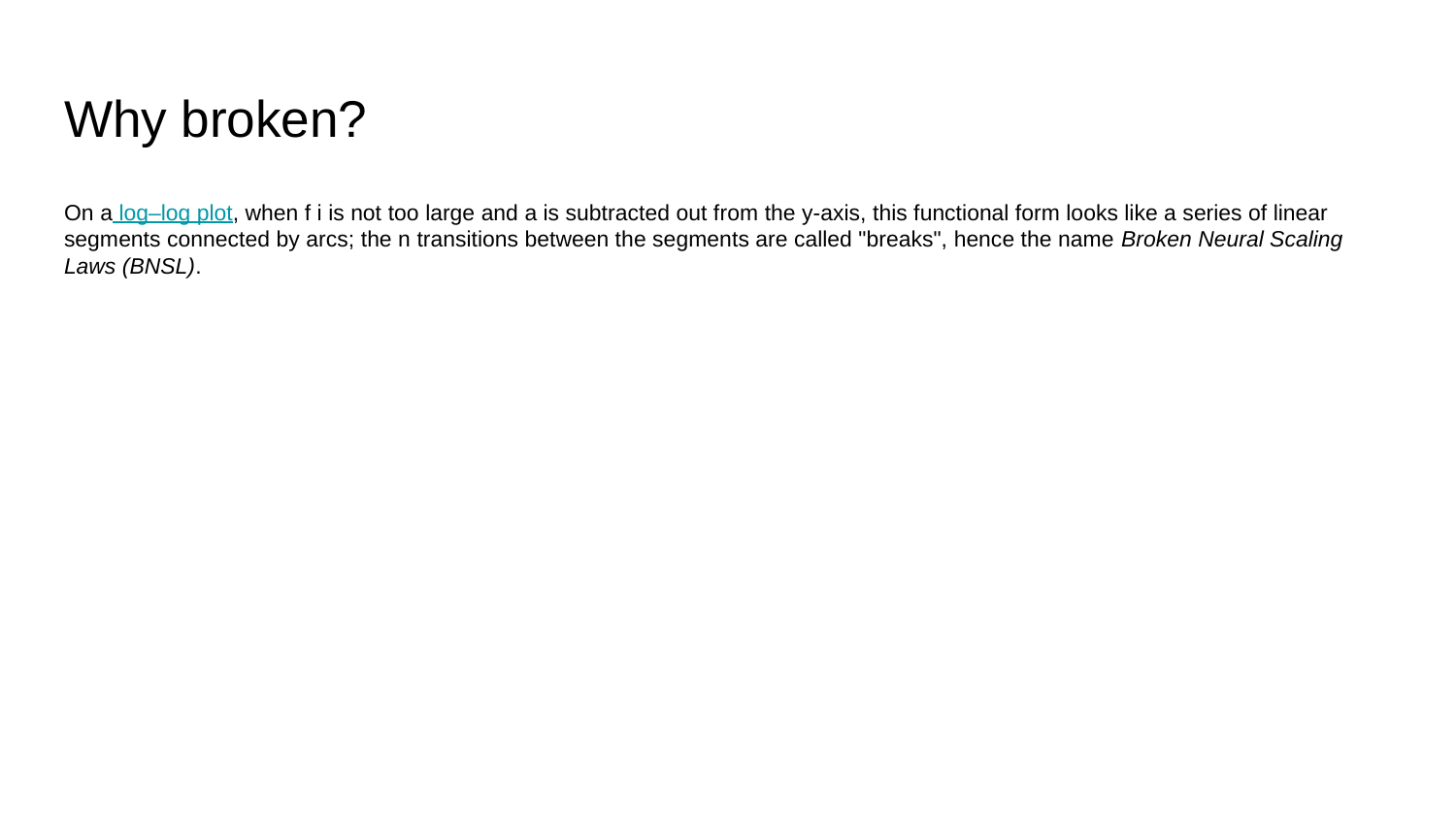

# Why broken?
On a log–log plot, when f i is not too large and a is subtracted out from the y-axis, this functional form looks like a series of linear segments connected by arcs; the n transitions between the segments are called "breaks", hence the name Broken Neural Scaling Laws (BNSL).